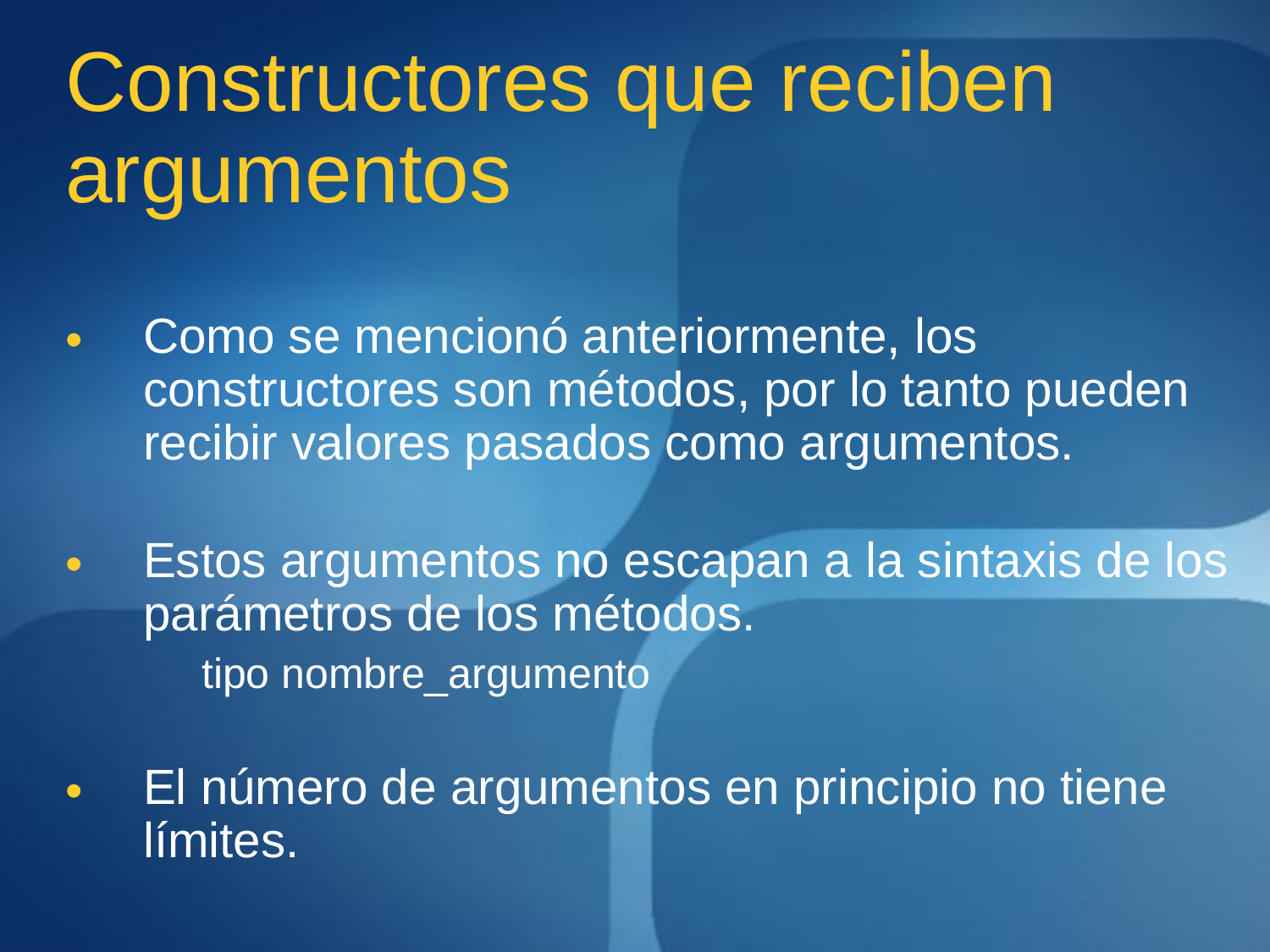

# Constructores que reciben argumentos

Como se mencionó anteriormente, los constructores son métodos, por lo tanto pueden recibir valores pasados como argumentos.

Estos argumentos no escapan a la sintaxis de los parámetros de los métodos.
tipo nombre_argumento

El número de argumentos en principio no tiene límites.